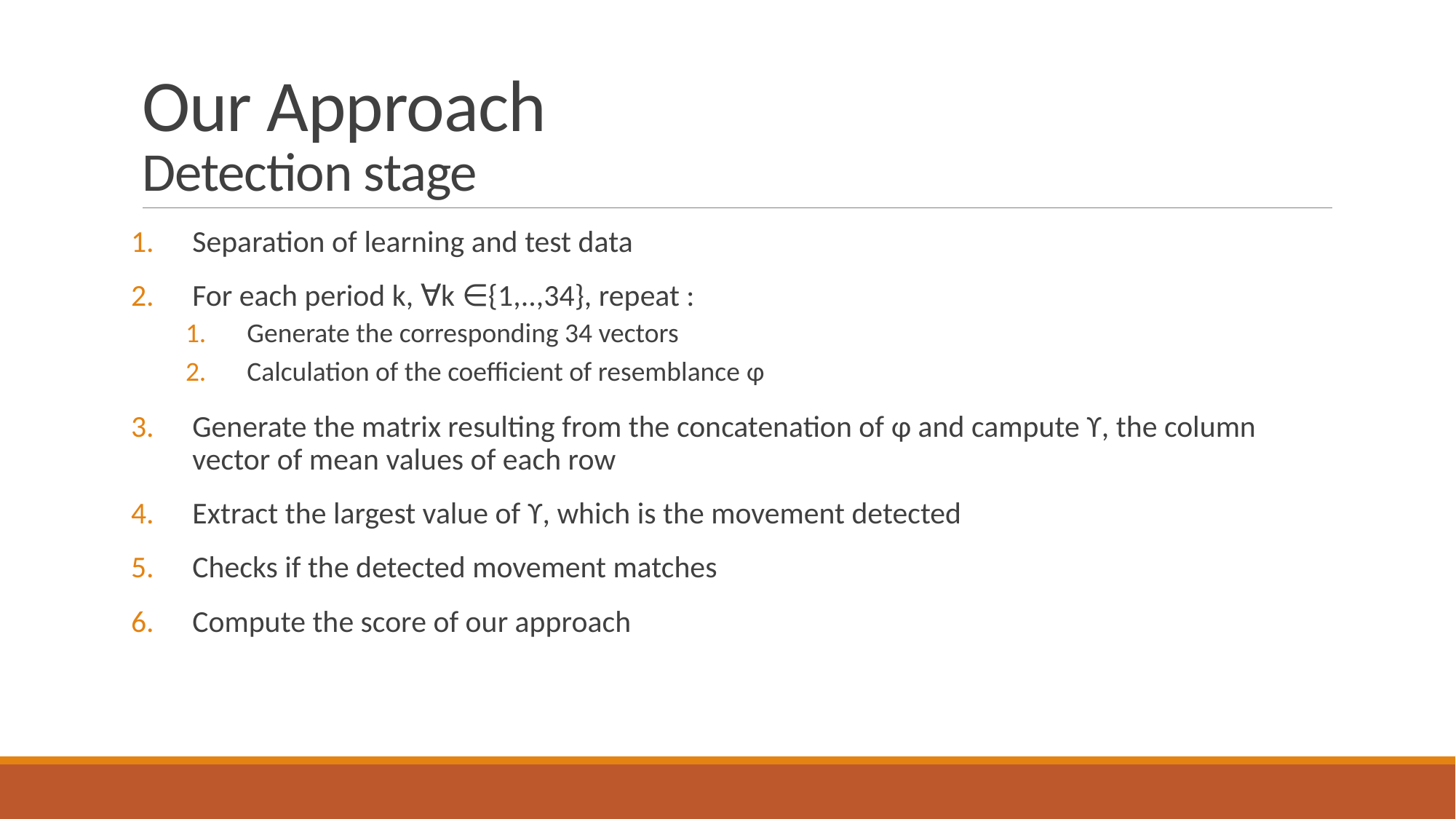

# Our Approach Detection stage
Separation of learning and test data
For each period k, ∀k ∈{1,..,34}, repeat :
Generate the corresponding 34 vectors
Calculation of the coefficient of resemblance φ
Generate the matrix resulting from the concatenation of φ and campute ϒ, the column vector of mean values of each row
Extract the largest value of ϒ, which is the movement detected
Checks if the detected movement matches
Compute the score of our approach